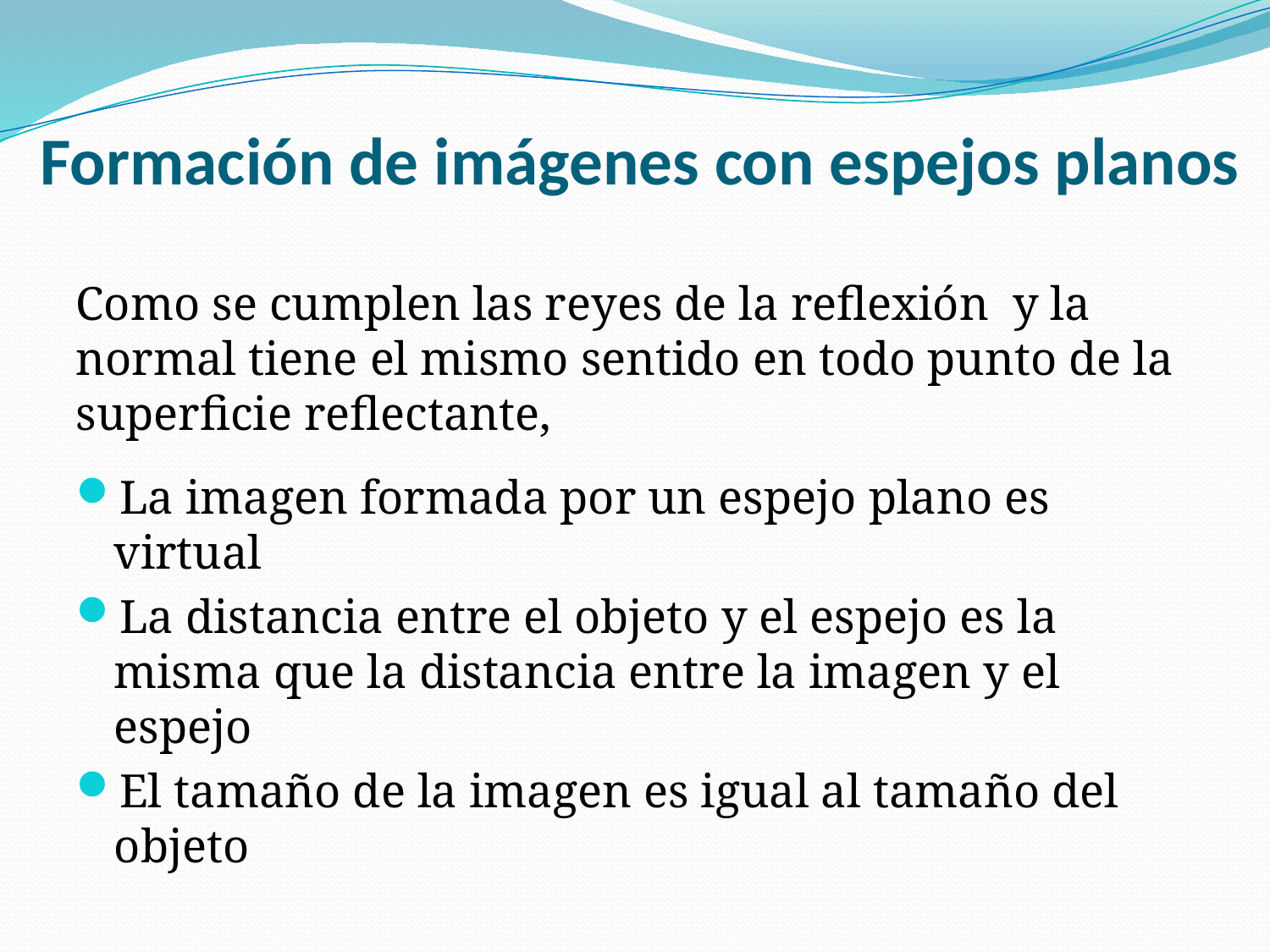

# Formación de imágenes con espejos planos
Como se cumplen las reyes de la reflexión  y la normal tiene el mismo sentido en todo punto de la superficie reflectante,

La imagen formada por un espejo plano es virtual
La distancia entre el objeto y el espejo es la misma que la distancia entre la imagen y el espejo
El tamaño de la imagen es igual al tamaño del objeto